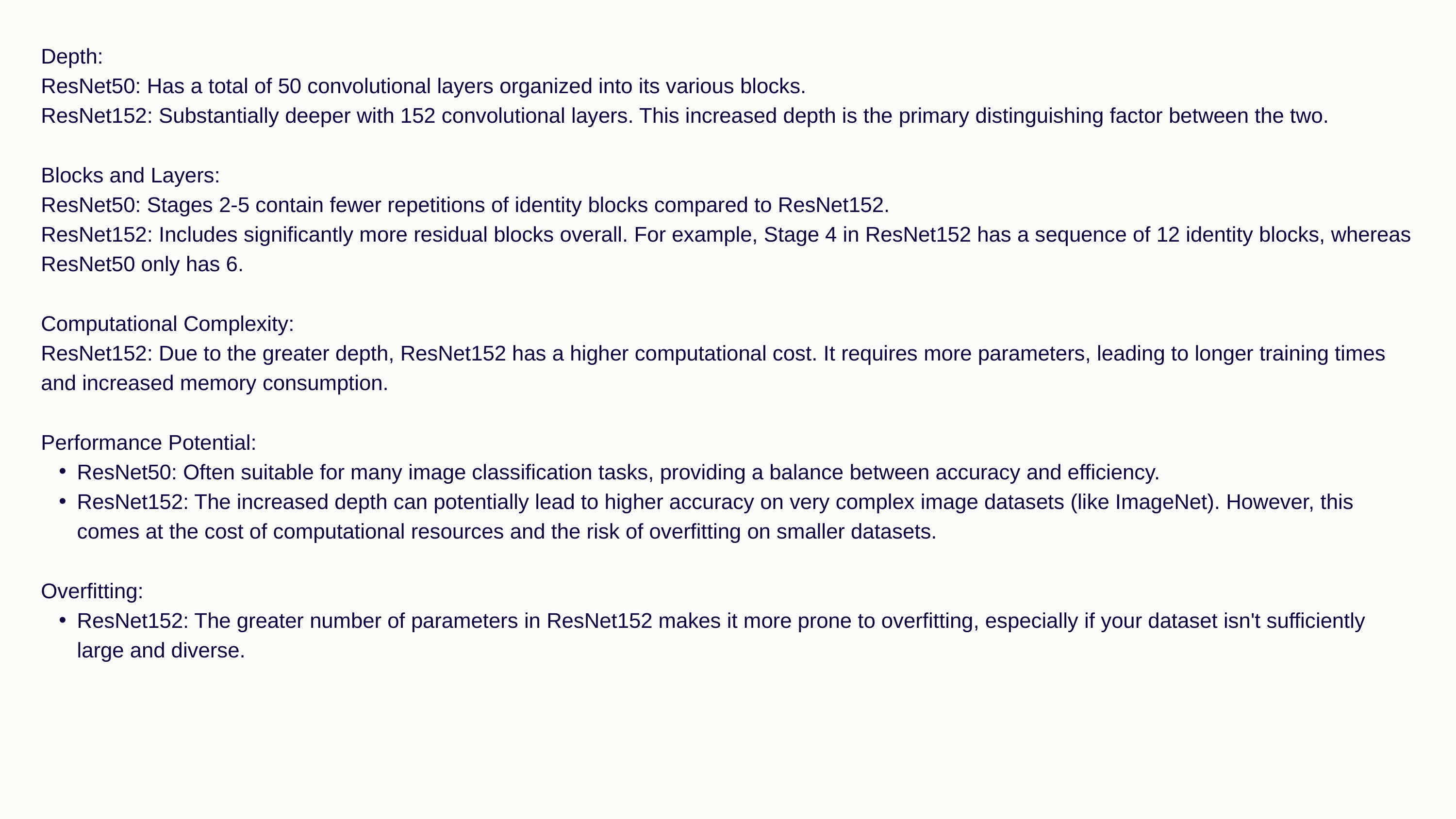

Depth:
ResNet50: Has a total of 50 convolutional layers organized into its various blocks.
ResNet152: Substantially deeper with 152 convolutional layers. This increased depth is the primary distinguishing factor between the two.

Blocks and Layers:
ResNet50: Stages 2-5 contain fewer repetitions of identity blocks compared to ResNet152.
ResNet152: Includes significantly more residual blocks overall. For example, Stage 4 in ResNet152 has a sequence of 12 identity blocks, whereas ResNet50 only has 6.

Computational Complexity:
ResNet152: Due to the greater depth, ResNet152 has a higher computational cost. It requires more parameters, leading to longer training times and increased memory consumption.

Performance Potential:
ResNet50: Often suitable for many image classification tasks, providing a balance between accuracy and efficiency.
ResNet152: The increased depth can potentially lead to higher accuracy on very complex image datasets (like ImageNet). However, this comes at the cost of computational resources and the risk of overfitting on smaller datasets.

Overfitting:
ResNet152: The greater number of parameters in ResNet152 makes it more prone to overfitting, especially if your dataset isn't sufficiently large and diverse.